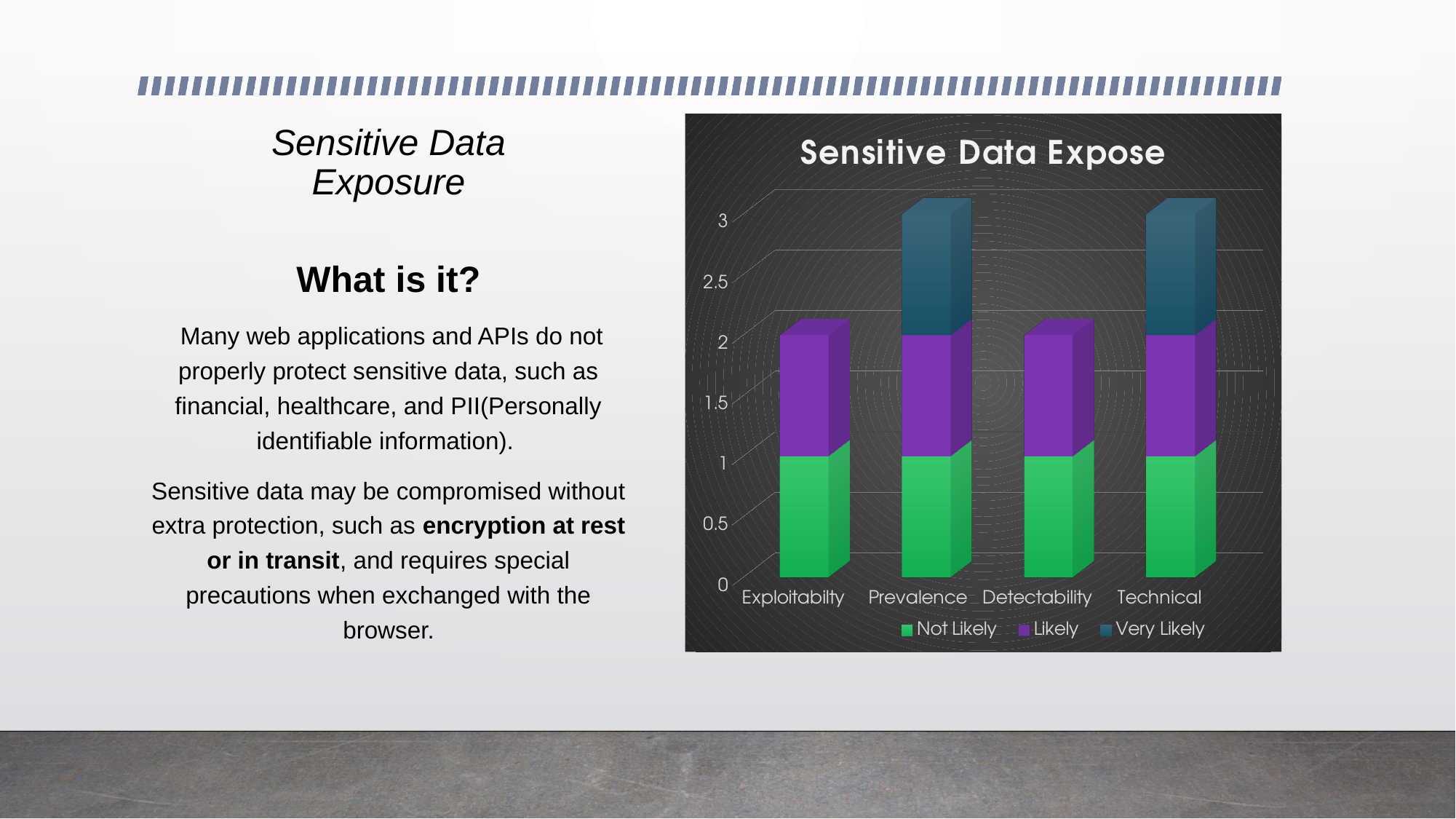

[unsupported chart]

# Sensitive Data Exposure
What is it?
 Many web applications and APIs do not properly protect sensitive data, such as financial, healthcare, and PII(Personally identifiable information).
Sensitive data may be compromised without extra protection, such as encryption at rest or in transit, and requires special precautions when exchanged with the browser.